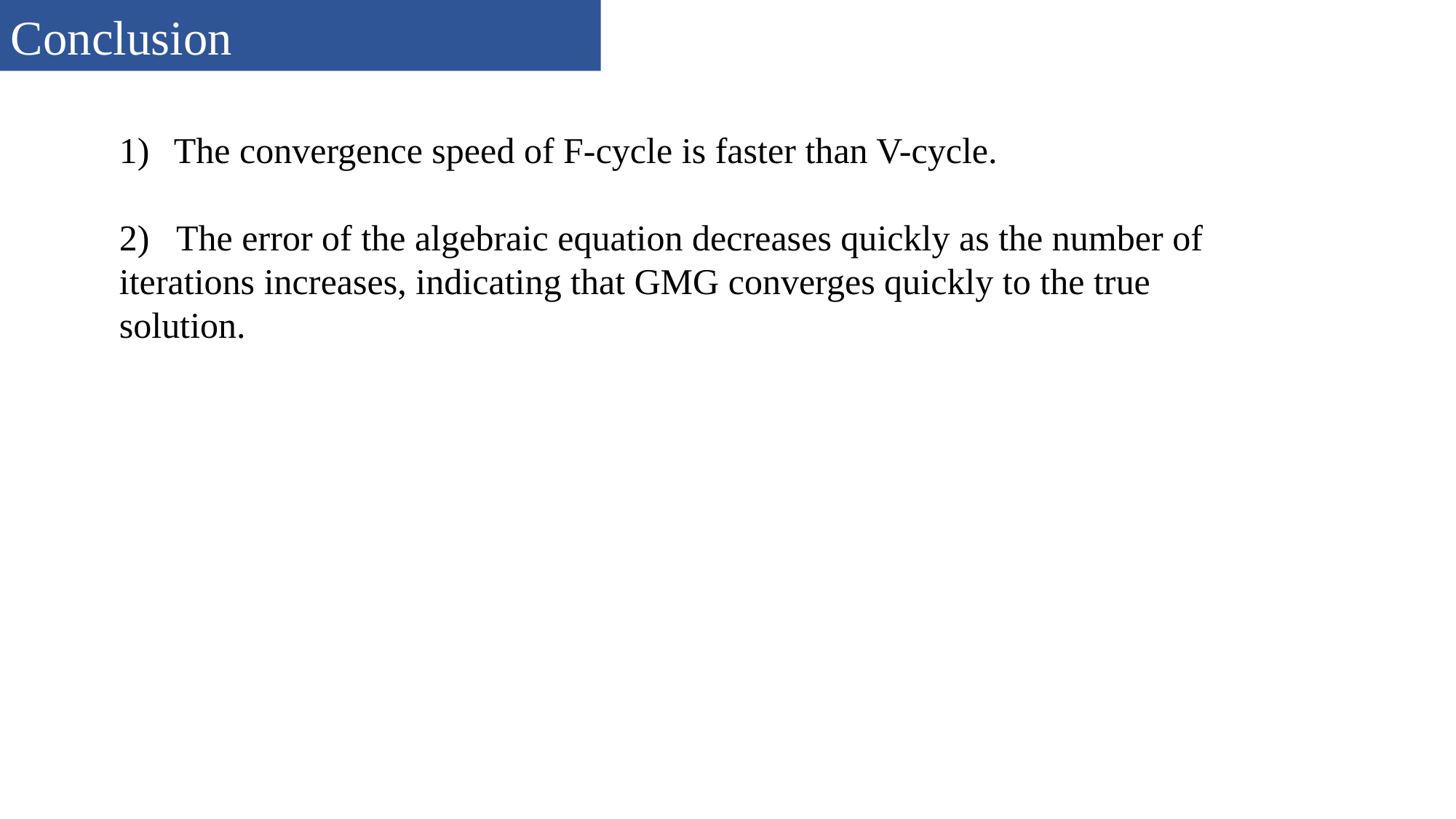

Conclusion
The convergence speed of F-cycle is faster than V-cycle.

2)   The error of the algebraic equation decreases quickly as the number of iterations increases, indicating that GMG converges quickly to the true solution.